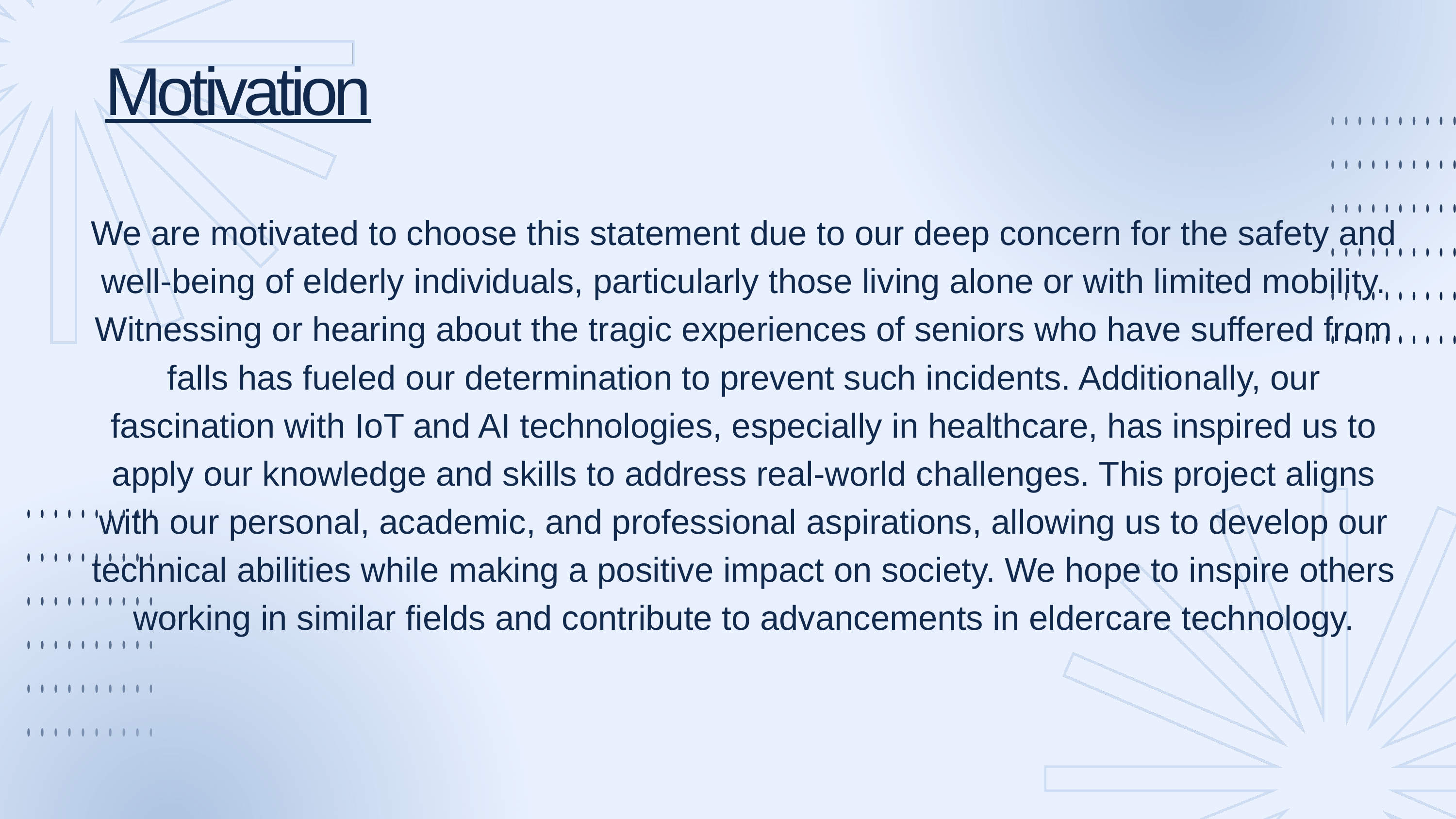

Motivation

We are motivated to choose this statement due to our deep concern for the safety and well-being of elderly individuals, particularly those living alone or with limited mobility. Witnessing or hearing about the tragic experiences of seniors who have suffered from falls has fueled our determination to prevent such incidents. Additionally, our fascination with IoT and AI technologies, especially in healthcare, has inspired us to apply our knowledge and skills to address real-world challenges. This project aligns with our personal, academic, and professional aspirations, allowing us to develop our technical abilities while making a positive impact on society. We hope to inspire others working in similar fields and contribute to advancements in eldercare technology.